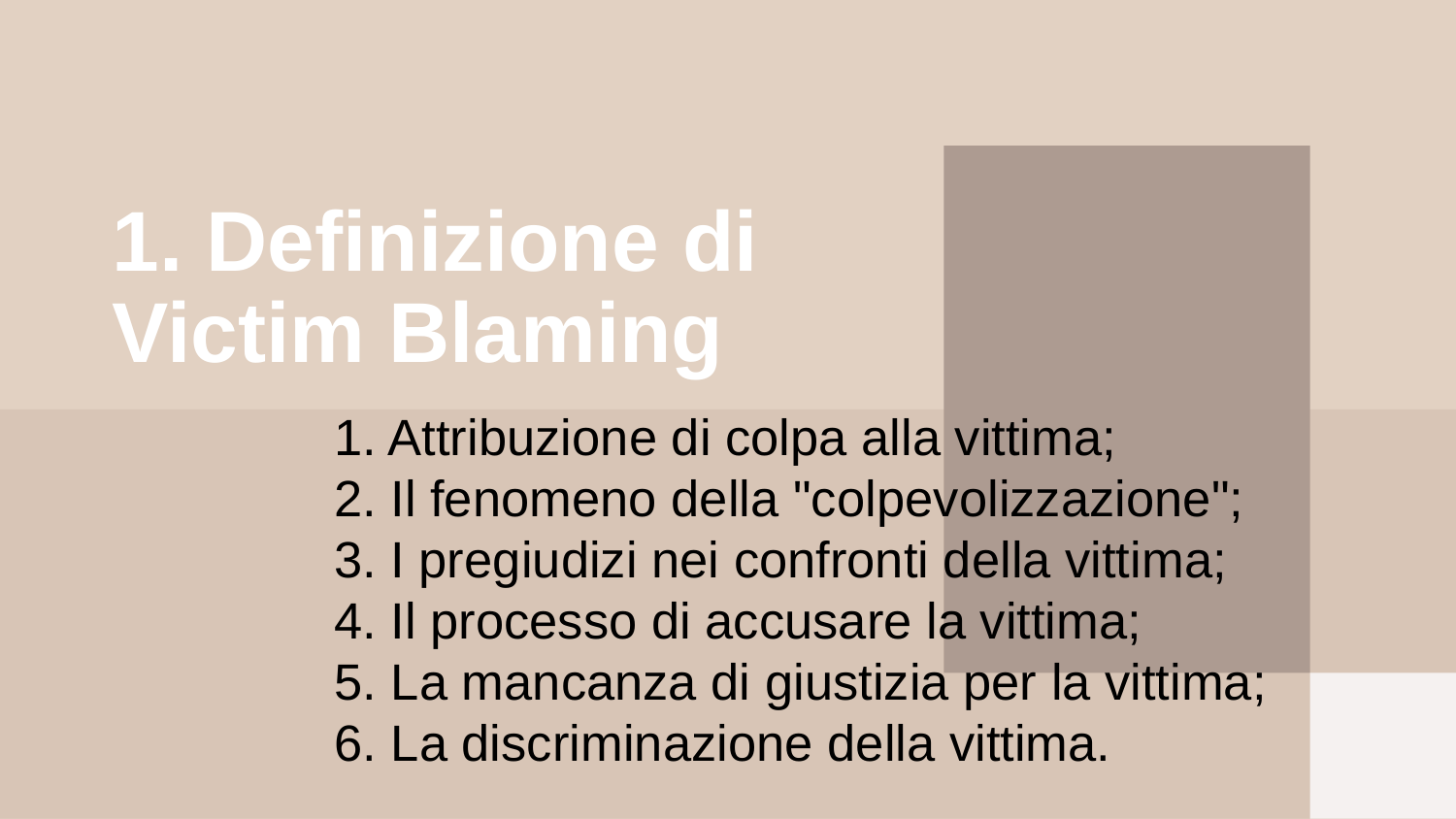

# 1. Definizione di Victim Blaming

1. Attribuzione di colpa alla vittima;
2. Il fenomeno della "colpevolizzazione";
3. I pregiudizi nei confronti della vittima;
4. Il processo di accusare la vittima;
5. La mancanza di giustizia per la vittima;
6. La discriminazione della vittima.